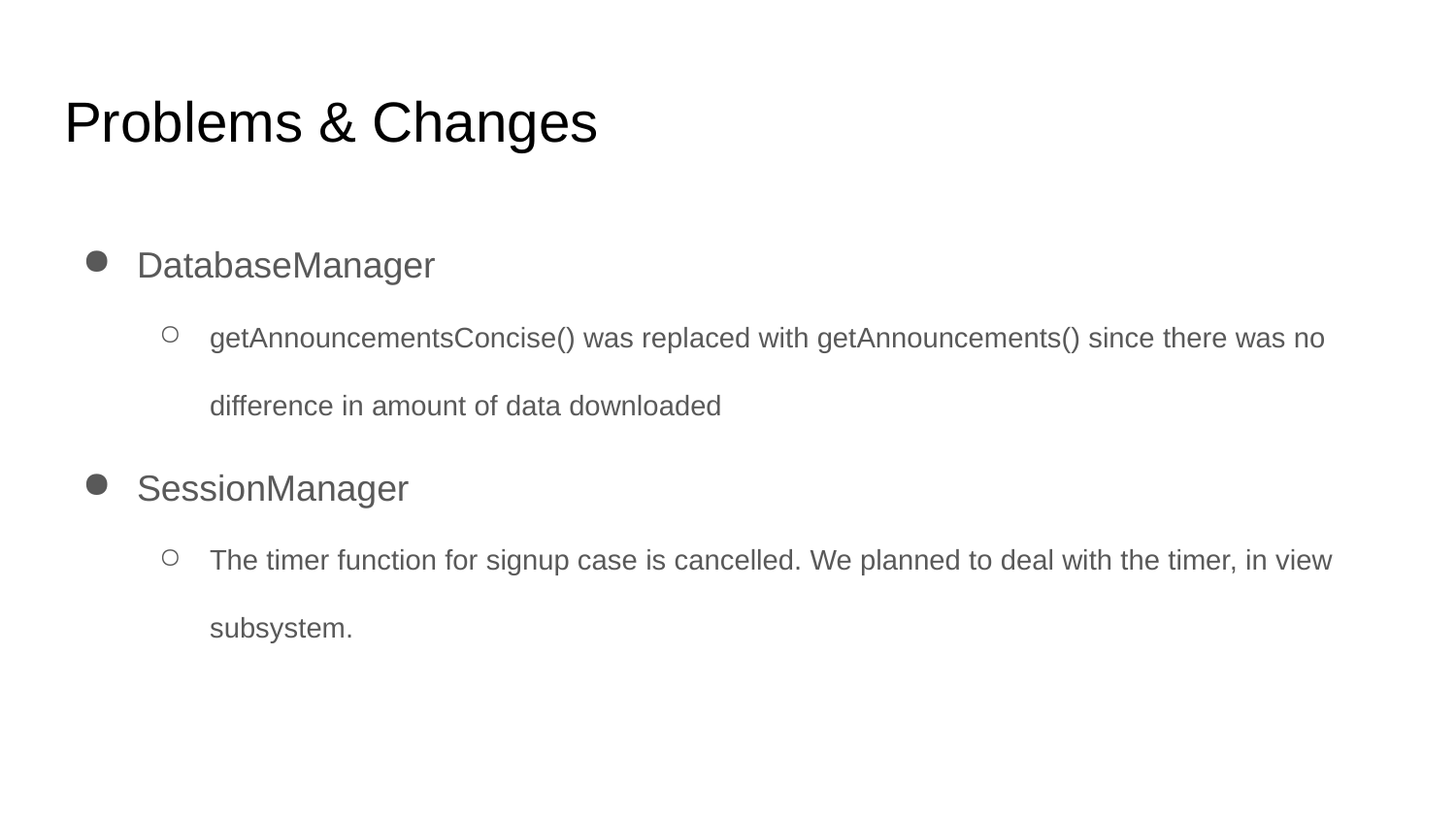

# Problems & Changes
DatabaseManager
getAnnouncementsConcise() was replaced with getAnnouncements() since there was no difference in amount of data downloaded
SessionManager
The timer function for signup case is cancelled. We planned to deal with the timer, in view subsystem.